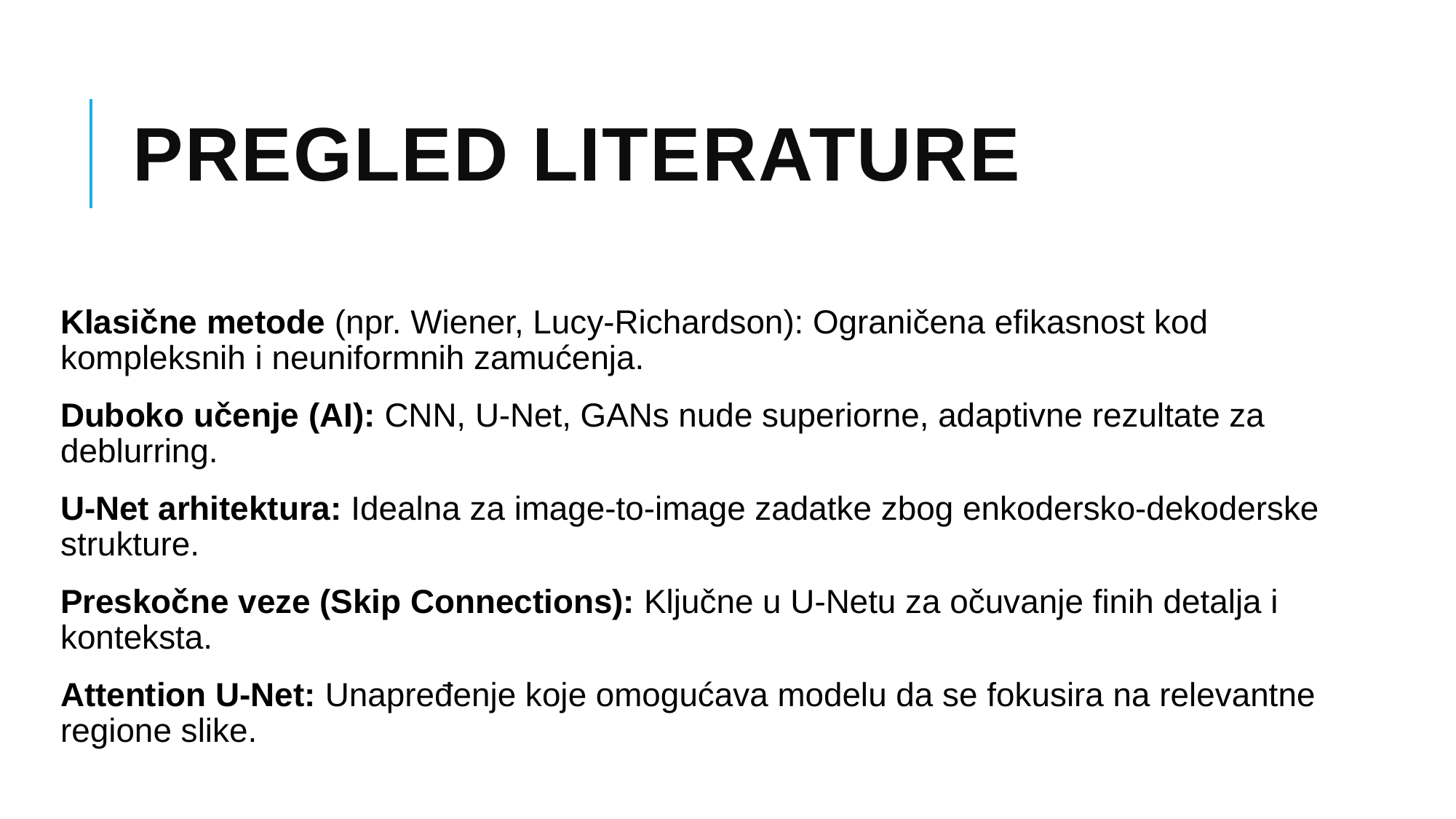

# Pregled literature
Klasične metode (npr. Wiener, Lucy-Richardson): Ograničena efikasnost kod kompleksnih i neuniformnih zamućenja.
Duboko učenje (AI): CNN, U-Net, GANs nude superiorne, adaptivne rezultate za deblurring.
U-Net arhitektura: Idealna za image-to-image zadatke zbog enkodersko-dekoderske strukture.
Preskočne veze (Skip Connections): Ključne u U-Netu za očuvanje finih detalja i konteksta.
Attention U-Net: Unapređenje koje omogućava modelu da se fokusira na relevantne regione slike.